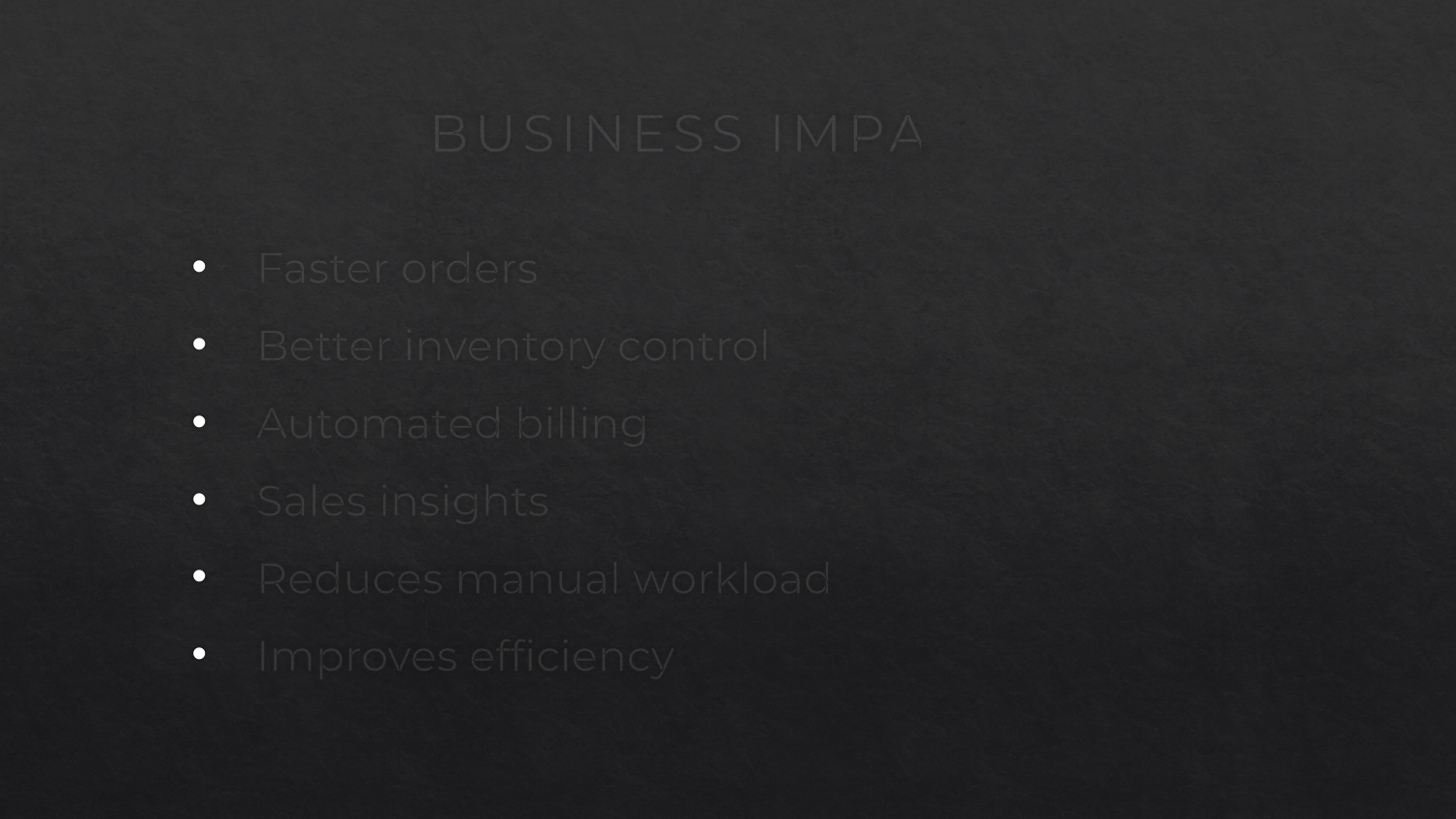

# BUSINESS IMPACT
Faster orders
Better inventory control
Automated billing
Sales insights
Reduces manual workload
Improves efficiency